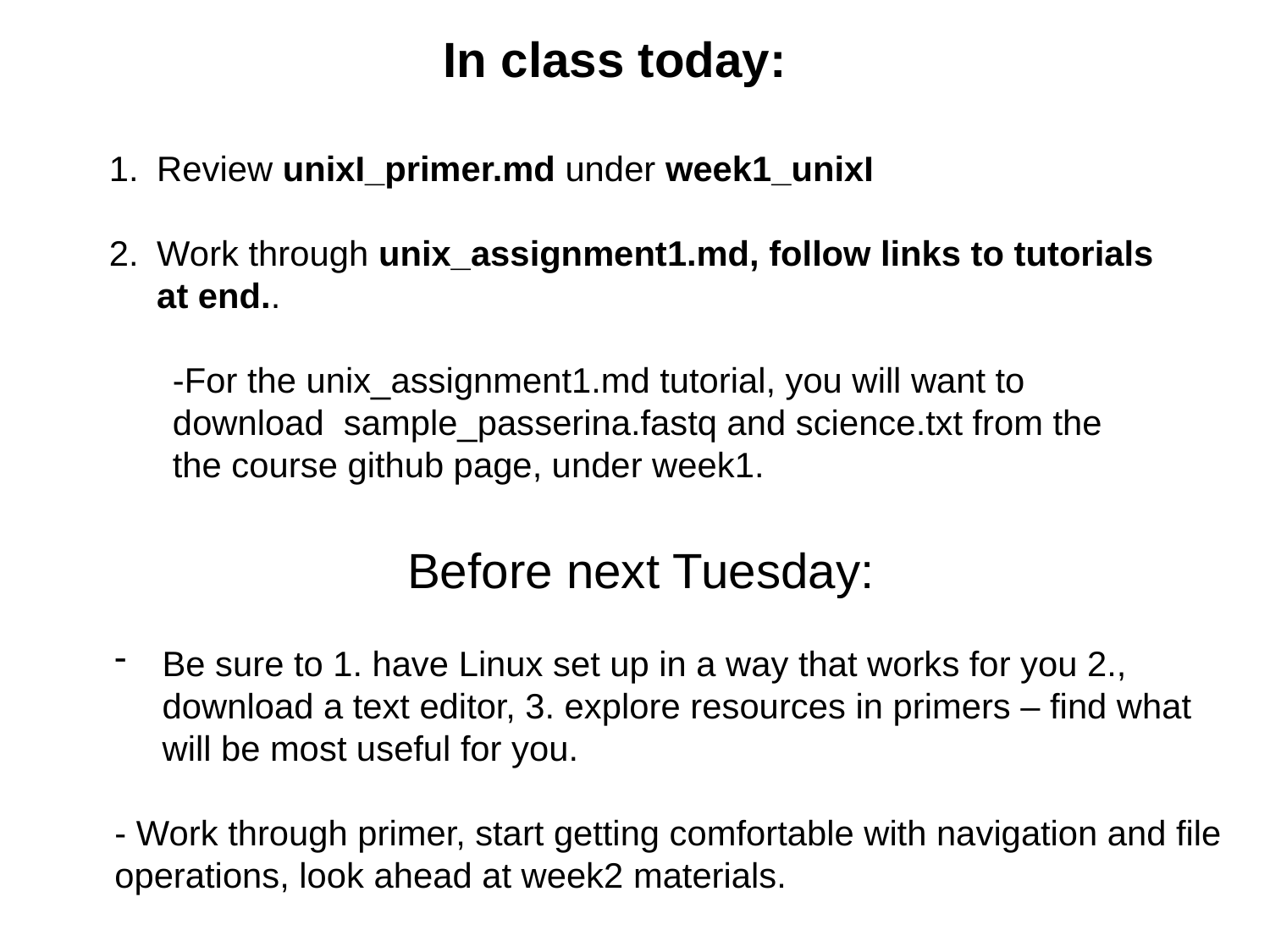

In class today:

Review unixI_primer.md under week1_unixI

Work through unix_assignment1.md, follow links to tutorials at end..

-For the unix_assignment1.md tutorial, you will want to download  sample_passerina.fastq and science.txt from the the course github page, under week1.

Before next Tuesday:

Be sure to 1. have Linux set up in a way that works for you 2., download a text editor, 3. explore resources in primers – find what will be most useful for you.

- Work through primer, start getting comfortable with navigation and file operations, look ahead at week2 materials.